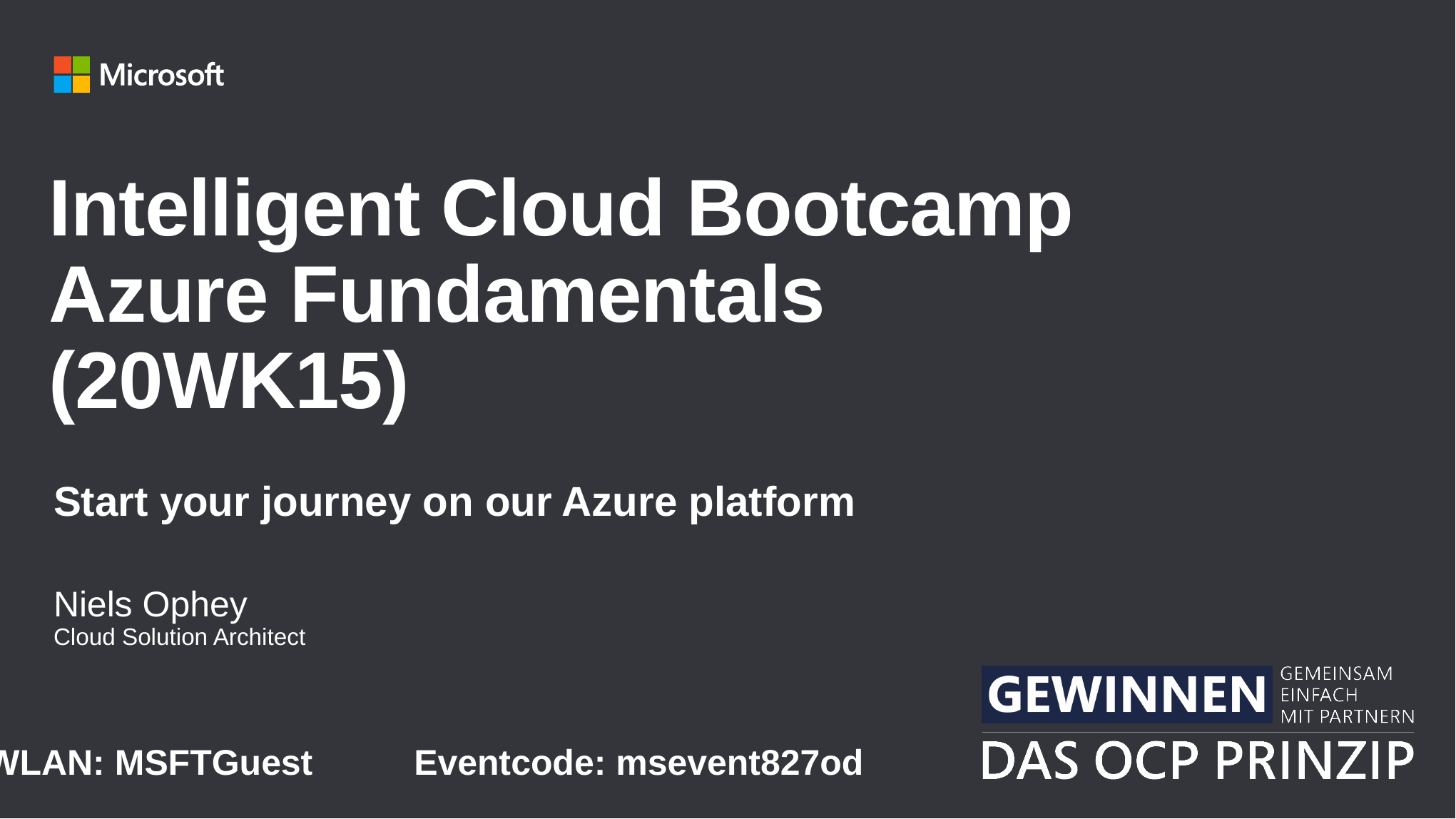

# Intelligent Cloud Bootcamp Azure Fundamentals (20WK15)
Start your journey on our Azure platform
Niels Ophey
Cloud Solution Architect
WLAN: MSFTGuest	Eventcode: msevent827od